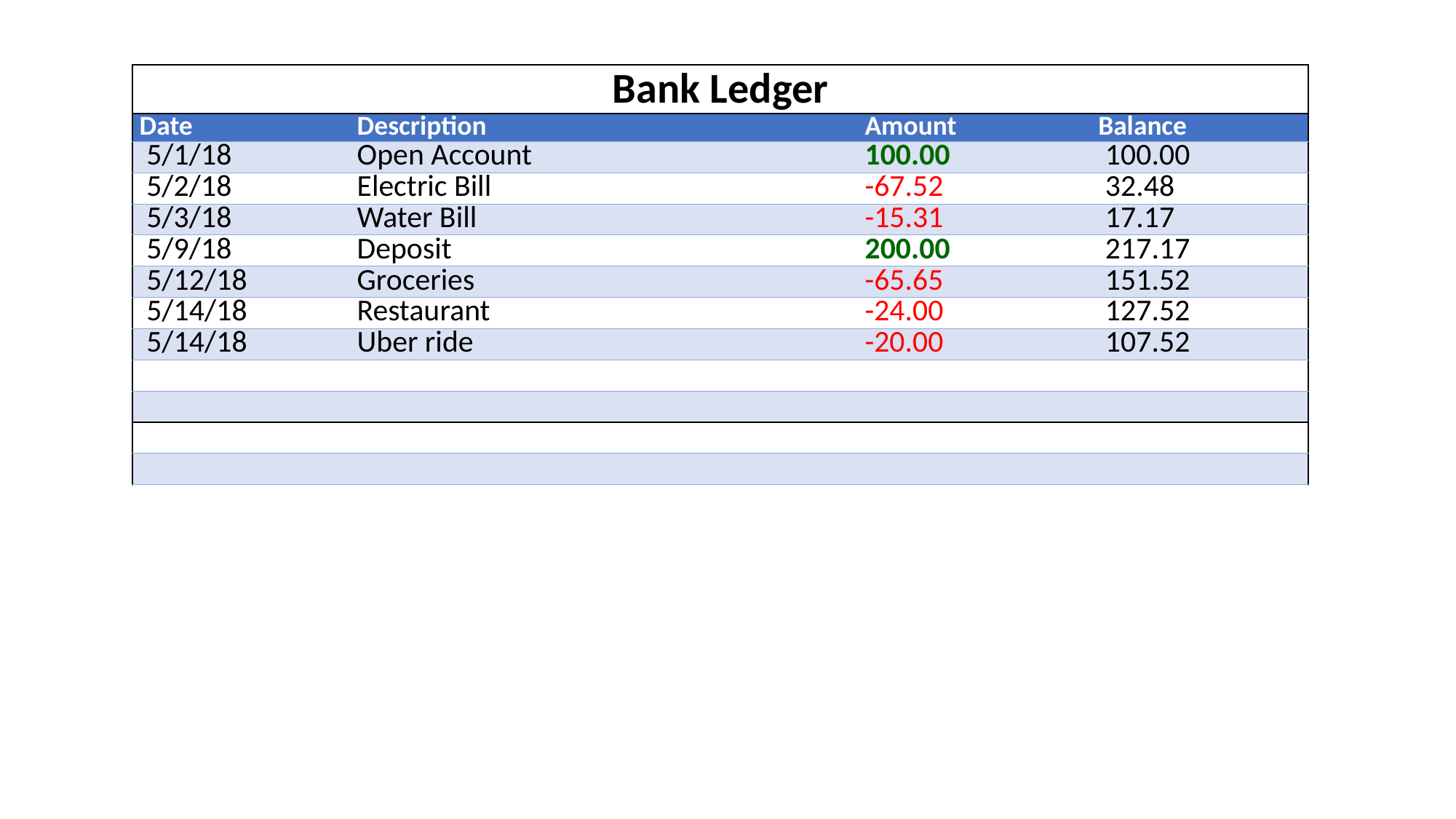

| Bank Ledger |  |  |  |
| --- | --- | --- | --- |
| Date | Description | Amount | Balance |
| 5/1/18 | Open Account | 100.00 | 100.00 |
| 5/2/18 | Electric Bill | -67.52 | 32.48 |
| 5/3/18 | Water Bill | -15.31 | 17.17 |
| 5/9/18 | Deposit | 200.00 | 217.17 |
| 5/12/18 | Groceries | -65.65 | 151.52 |
| 5/14/18 | Restaurant | -24.00 | 127.52 |
| 5/14/18 | Uber ride | -20.00 | 107.52 |
|  |  |  |  |
|  |  |  |  |
|  |  |  |  |
|  |  |  |  |
|  |  |  |  |
|  |  |  |  |
|  |  |  |  |
|  |  |  |  |
|  |  |  |  |
|  |  |  |  |
|  |  |  |  |